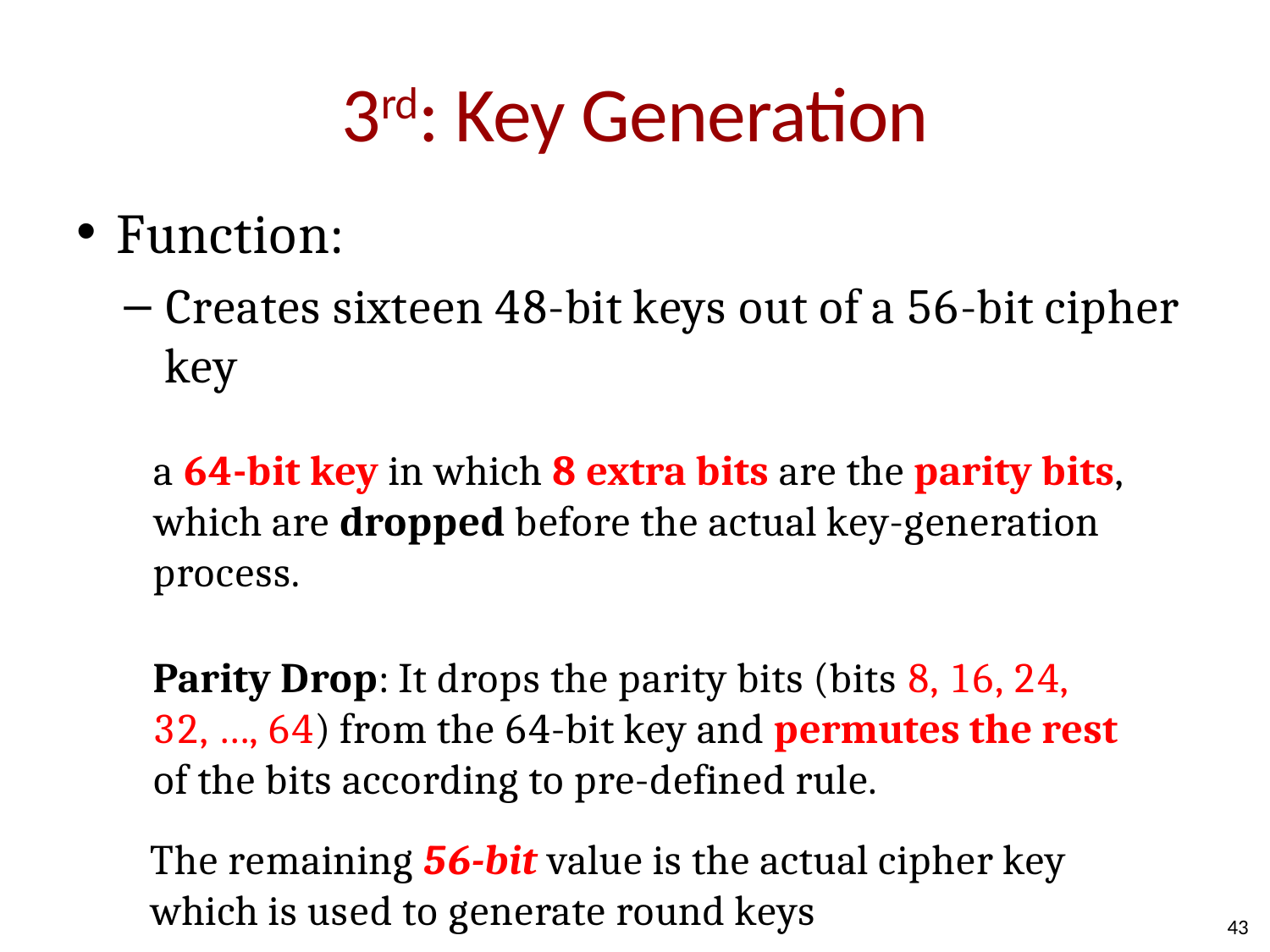

# 3rd: Key Generation
Function:
Creates sixteen 48-bit keys out of a 56-bit cipher key

a 64-bit key in which 8 extra bits are the parity bits, which are dropped before the actual key-generation process.
Parity Drop: It drops the parity bits (bits 8, 16, 24, 32, …, 64) from the 64-bit key and permutes the rest of the bits according to pre-defined rule.
The remaining 56-bit value is the actual cipher key which is used to generate round keys
43